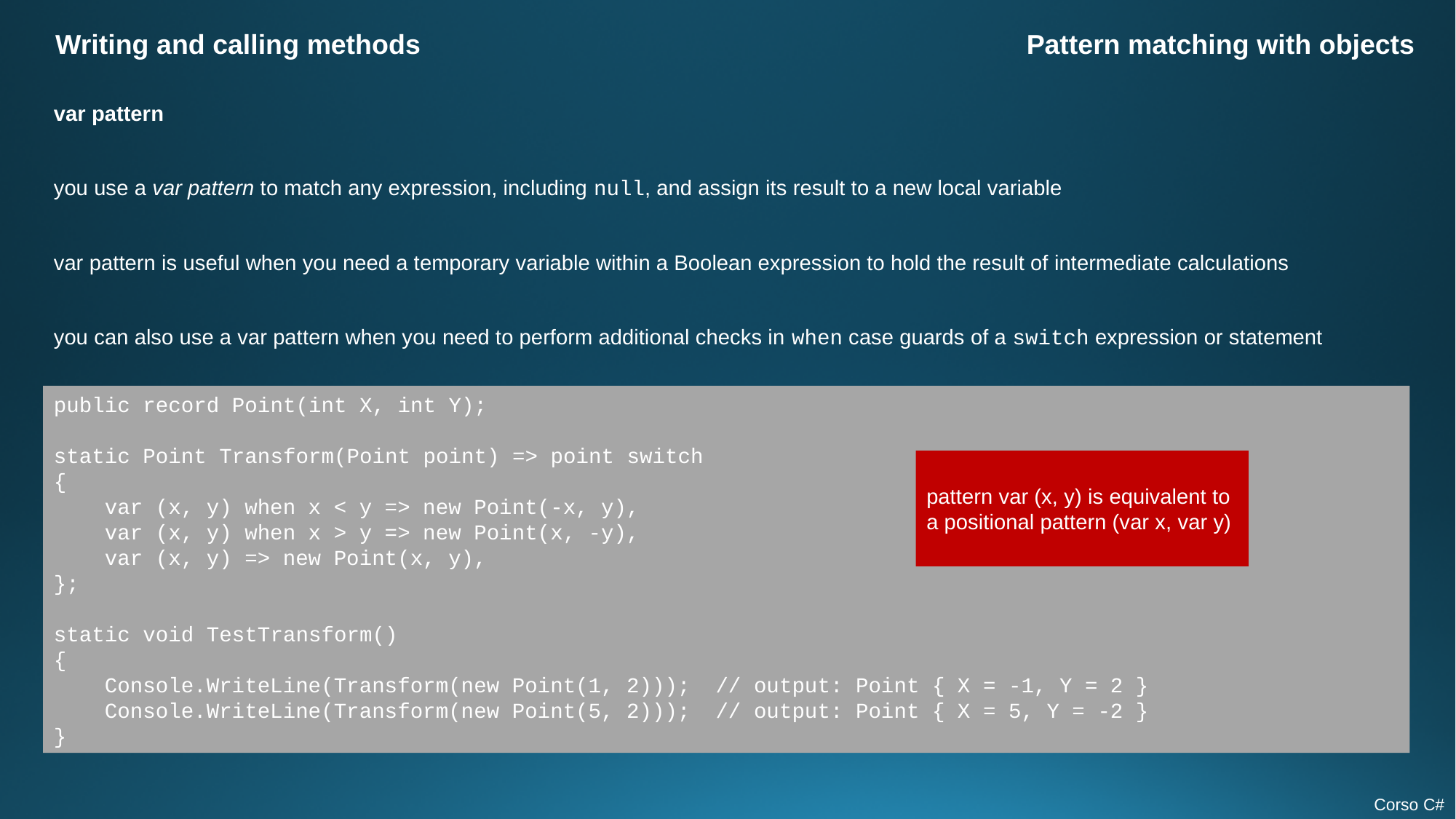

Writing and calling methods
Pattern matching with objects
var pattern
you use a var pattern to match any expression, including null, and assign its result to a new local variable
var pattern is useful when you need a temporary variable within a Boolean expression to hold the result of intermediate calculations
you can also use a var pattern when you need to perform additional checks in when case guards of a switch expression or statement
public record Point(int X, int Y);

static Point Transform(Point point) => point switch
{
    var (x, y) when x < y => new Point(-x, y),
    var (x, y) when x > y => new Point(x, -y),
    var (x, y) => new Point(x, y),
};

static void TestTransform()
{
    Console.WriteLine(Transform(new Point(1, 2)));  // output: Point { X = -1, Y = 2 }
    Console.WriteLine(Transform(new Point(5, 2)));  // output: Point { X = 5, Y = -2 }
}
pattern var (x, y) is equivalent to a positional pattern (var x, var y)
Corso C#